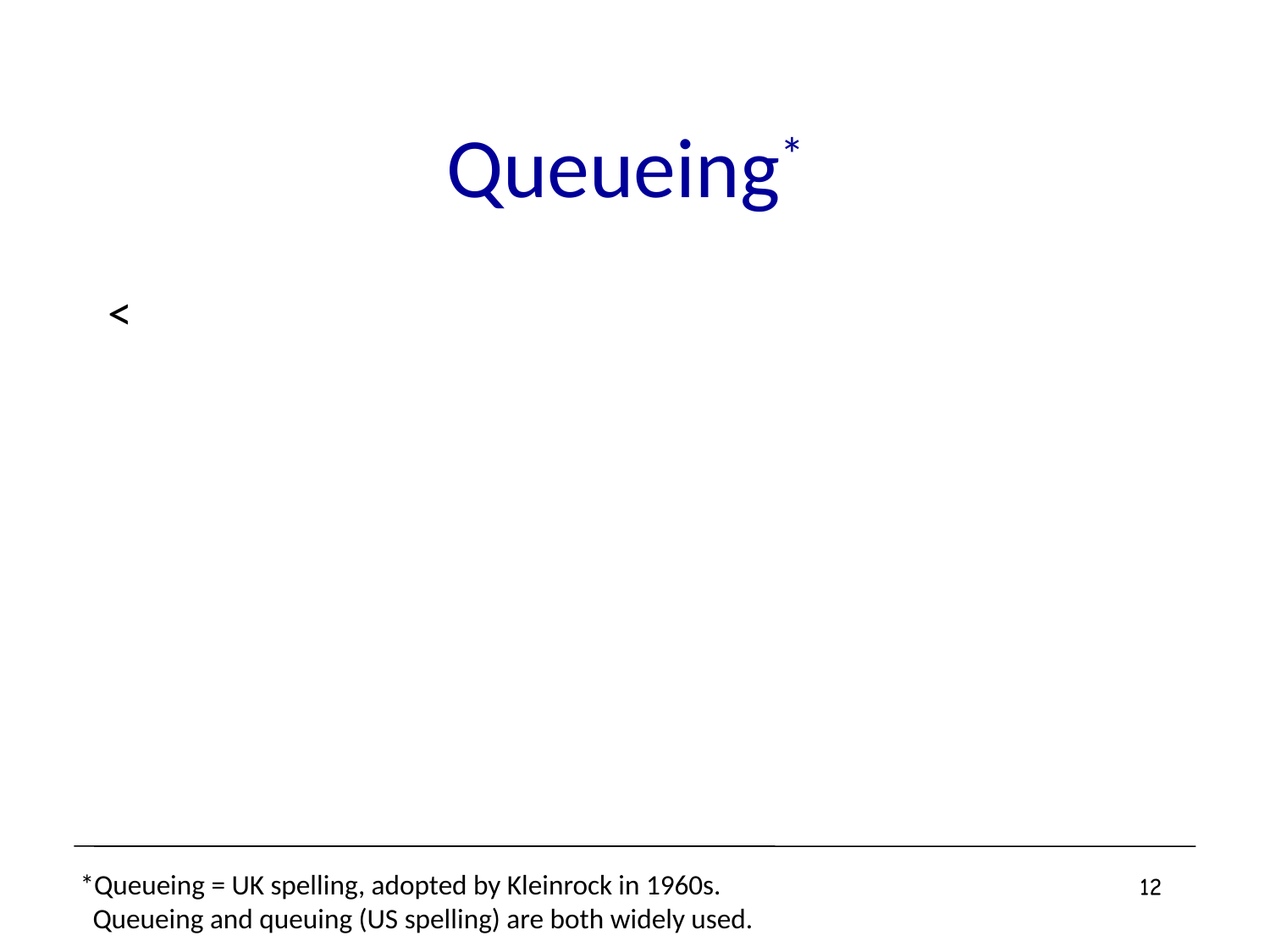

# Queueing*
<
*Queueing = UK spelling, adopted by Kleinrock in 1960s.
  Queueing and queuing (US spelling) are both widely used.
12